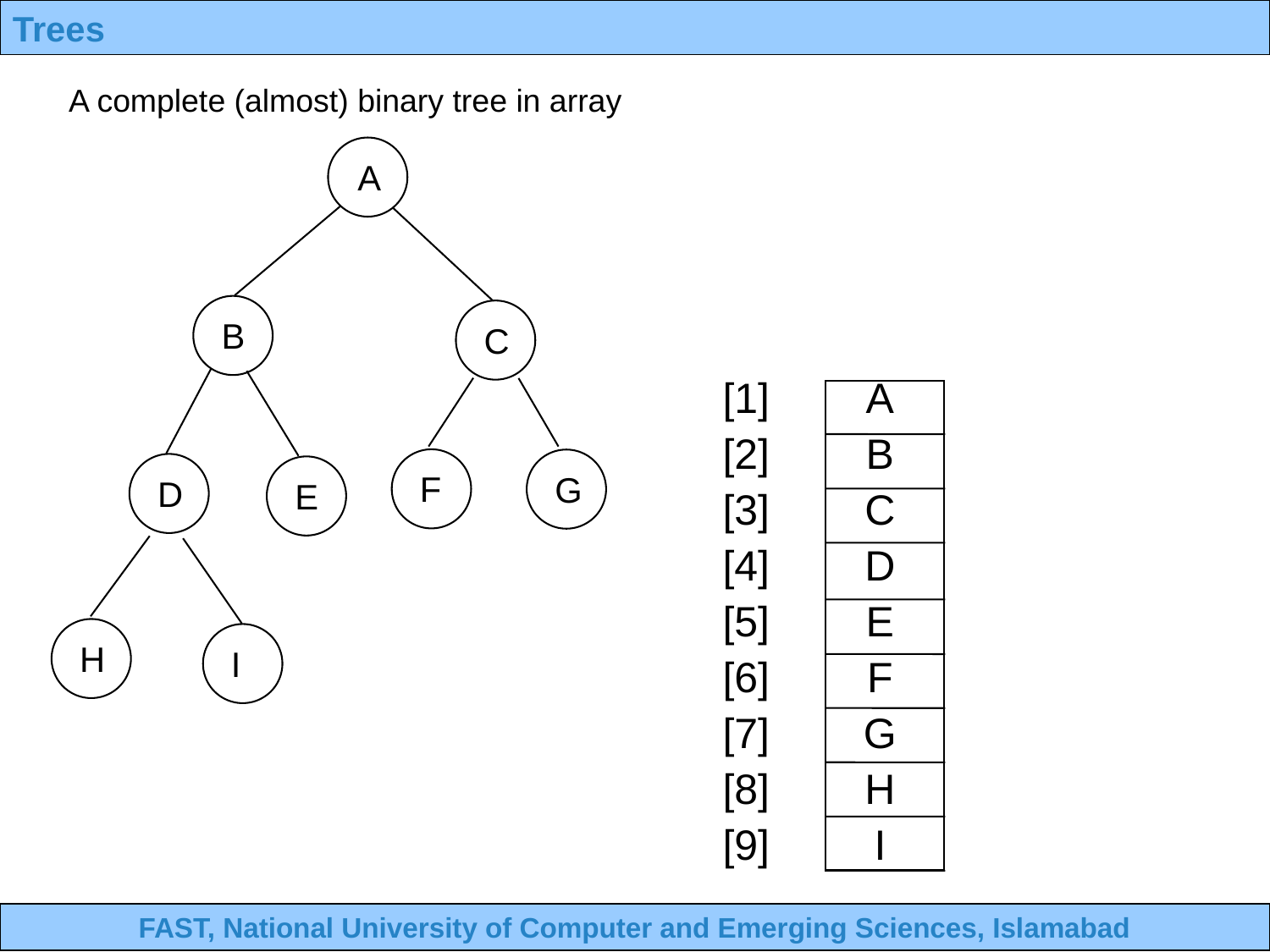

A complete (almost) binary tree in array

A

B

C
[1]
[2]
[3]
[4]
[5]
[6]
[7]
[8]
[9]
A
B
C
D
E
F
G
H
I

F

G

D

E

H

I